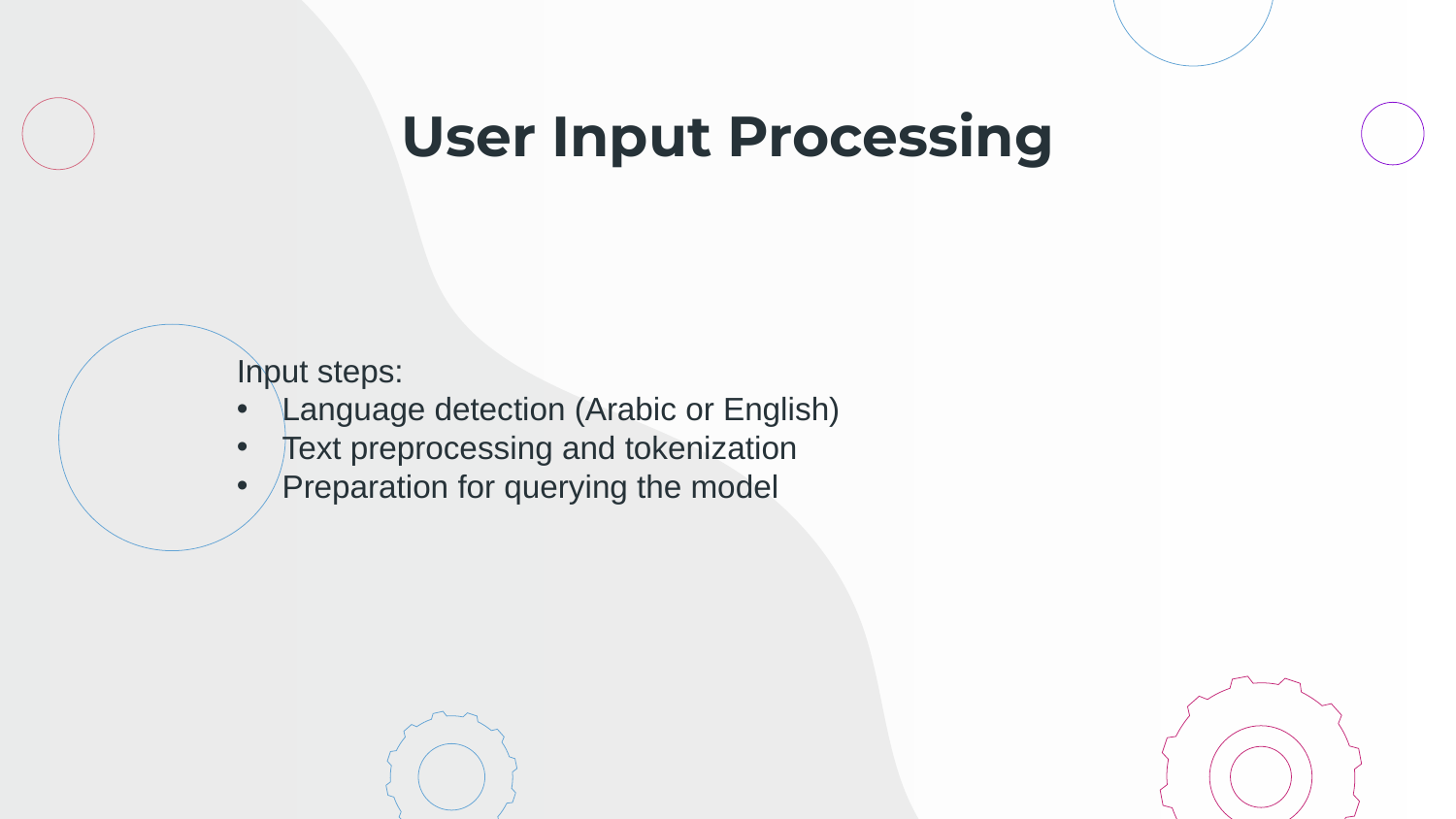

# User Input Processing
Input steps:
Language detection (Arabic or English)
Text preprocessing and tokenization
Preparation for querying the model